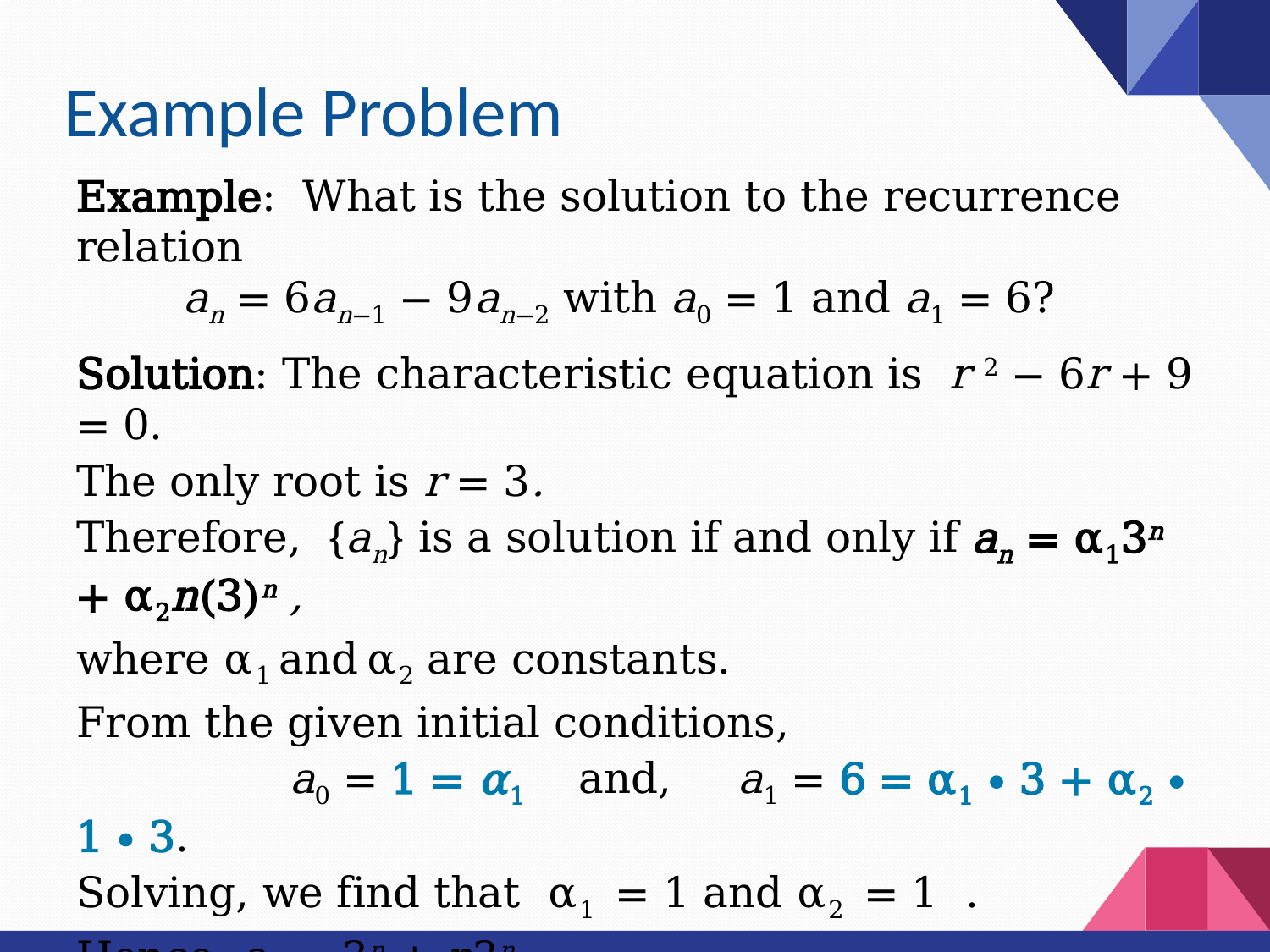

# Example Problem
Example:  What is the solution to the recurrence relation
        an = 6an−1 − 9an−2 with a0 = 1 and a1 = 6?
Solution: The characteristic equation is  r 2 − 6r + 9 = 0.
The only root is r = 3.
Therefore,  {an} is a solution if and only if an = α13n + α2n(3)n ,
where α1 and α2 are constants.
From the given initial conditions,
                a0 = 1 = α1    and,     a1 = 6 = α1 ∙ 3 + α2 ∙ 1 ∙ 3.
Solving, we find that  α1  = 1 and α2  = 1  .
Hence, an = 3n + n3n .